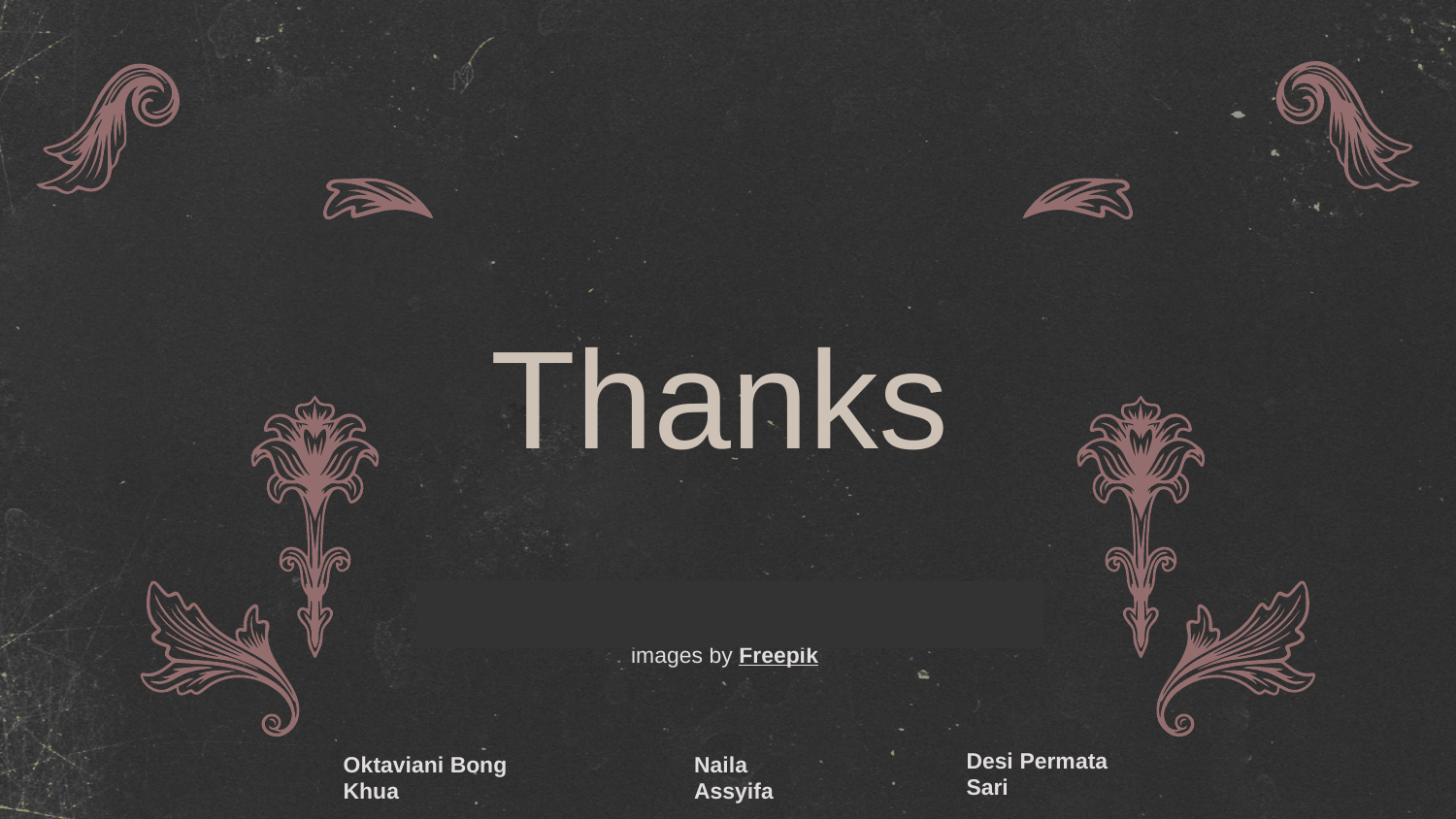

# Thanks

Desi Permata Sari
Oktaviani Bong Khua
Naila Assyifa